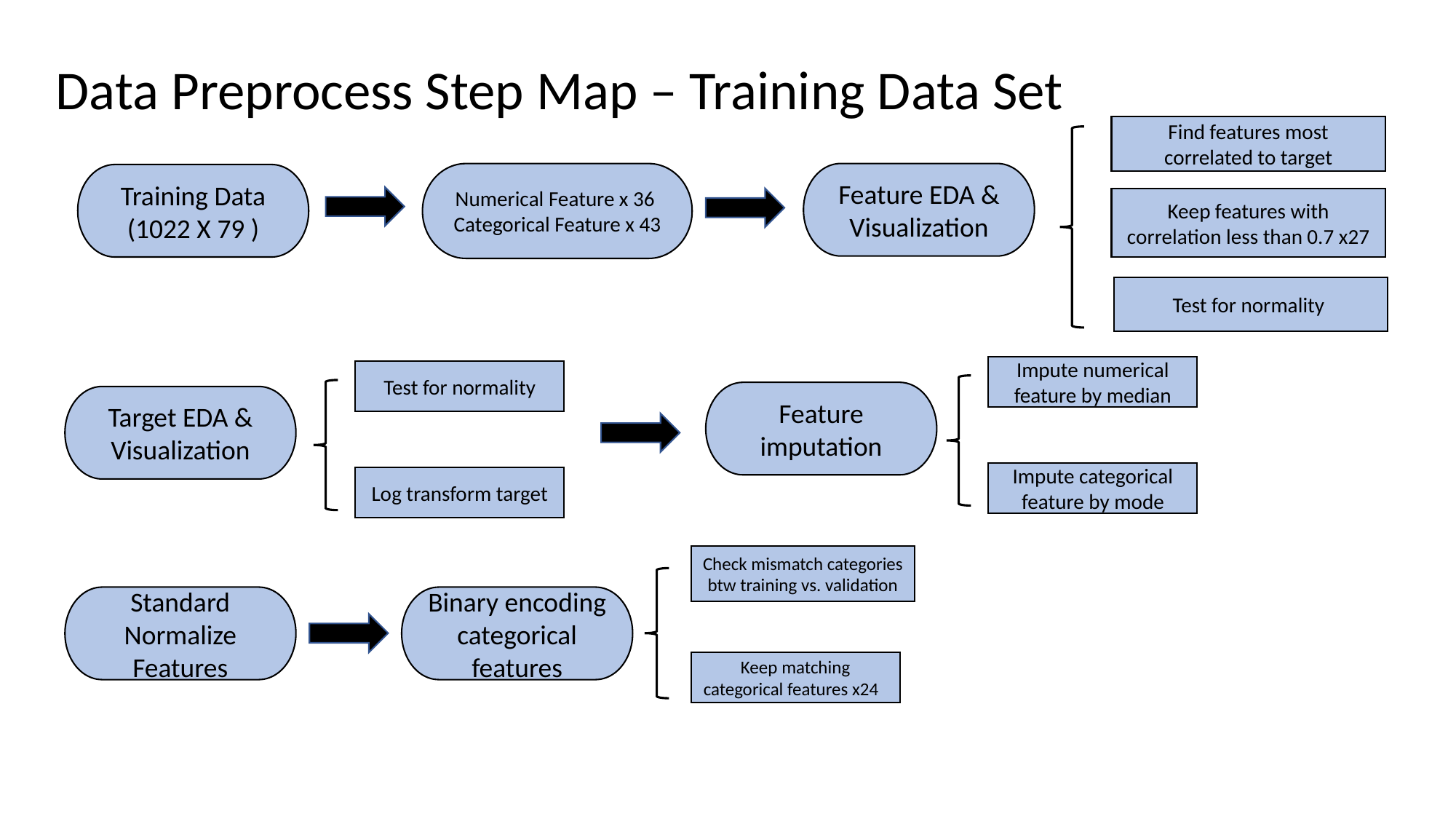

# Data Preprocess Step Map – Training Data Set
Find features most correlated to target

Numerical Feature x 36
Categorical Feature x 43
Feature EDA & Visualization
Training Data
(1022 X 79 )

Keep features with correlation less than 0.7 x27
Test for normality
Impute numerical feature by median
Test for normality

Feature imputation
Target EDA & Visualization

Impute categorical feature by mode
Log transform target
Check mismatch categories btw training vs. validation

Standard Normalize Features
Binary encoding categorical features

Keep matching categorical features x24